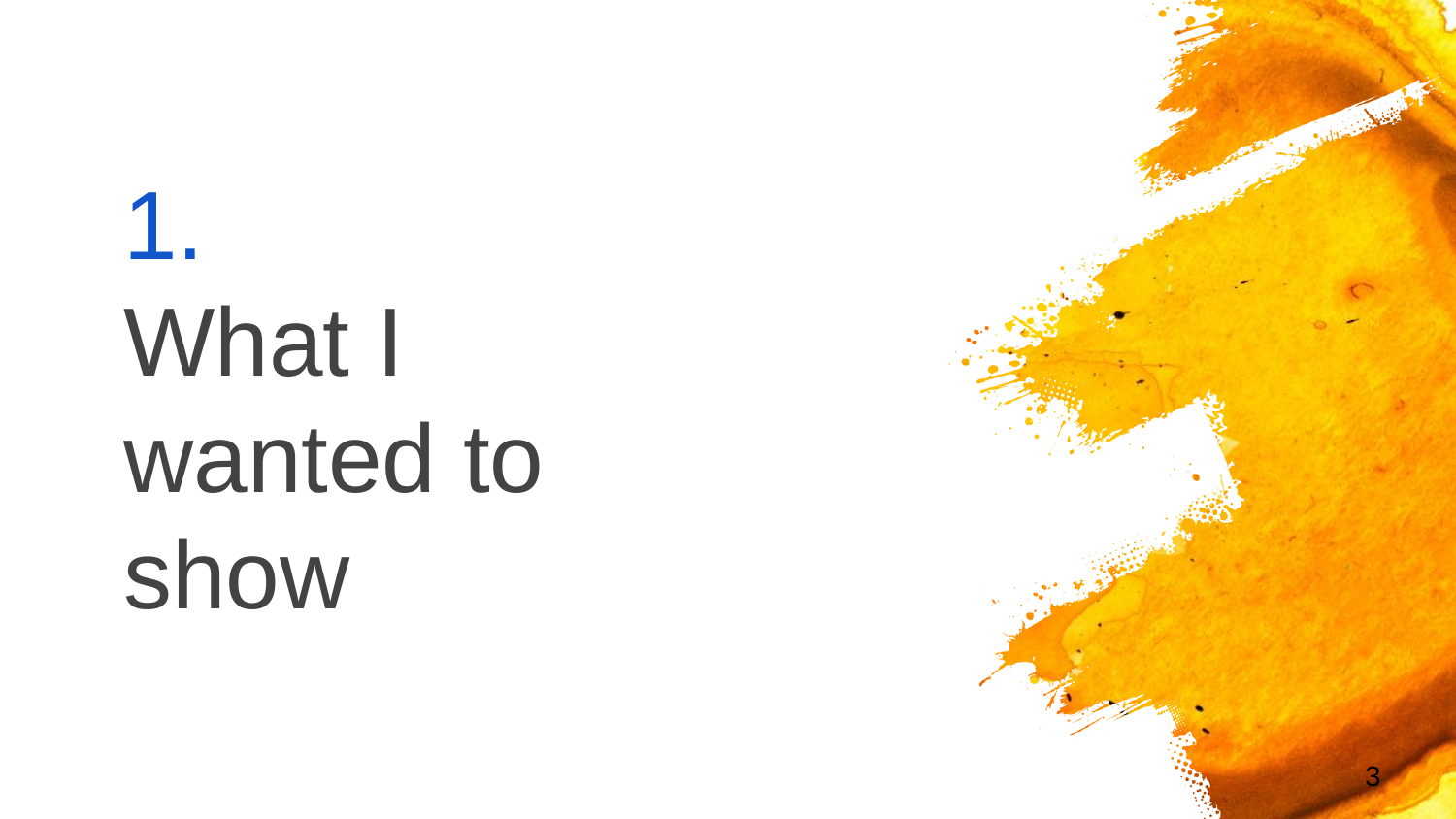

1.
What I wanted to show
3